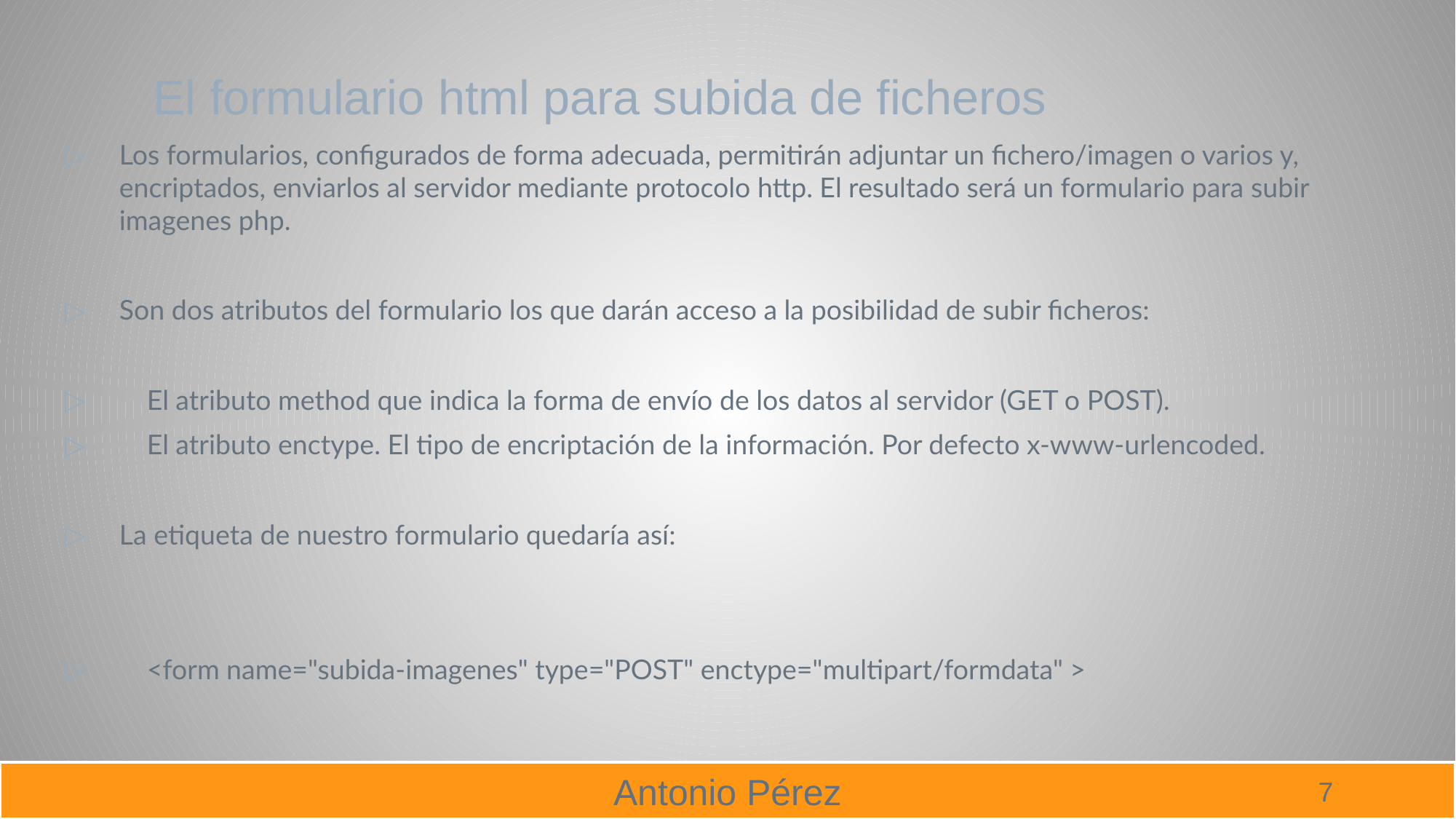

# El formulario html para subida de ficheros
Los formularios, configurados de forma adecuada, permitirán adjuntar un fichero/imagen o varios y, encriptados, enviarlos al servidor mediante protocolo http. El resultado será un formulario para subir imagenes php.

Son dos atributos del formulario los que darán acceso a la posibilidad de subir ficheros:

    El atributo method que indica la forma de envío de los datos al servidor (GET o POST).
    El atributo enctype. El tipo de encriptación de la información. Por defecto x-www-urlencoded.

La etiqueta de nuestro formulario quedaría así:

    <form name="subida-imagenes" type="POST" enctype="multipart/formdata" >

7